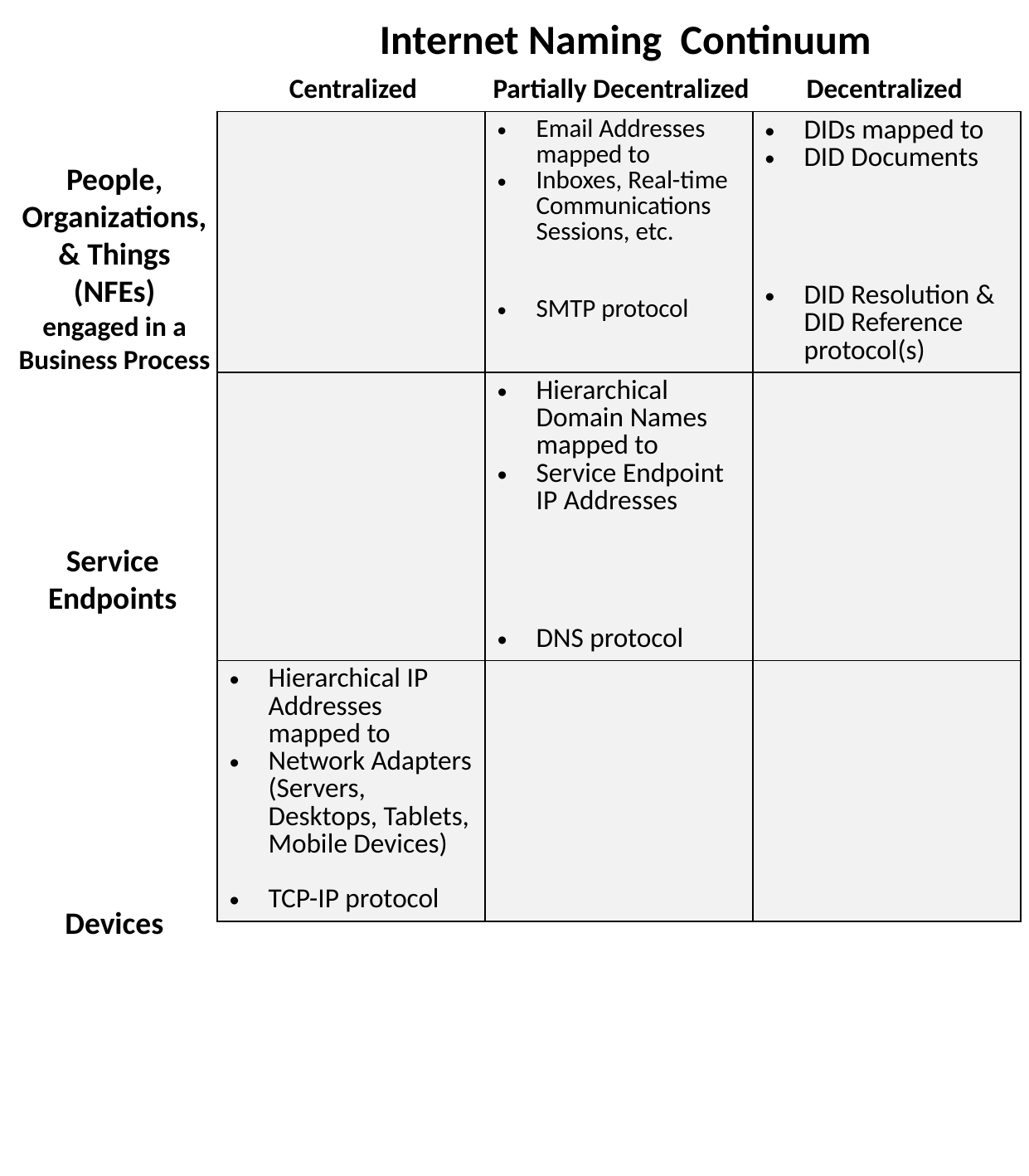

Internet Naming  Continuum
Centralized
Partially Decentralized
Decentralized
People, Organizations, & Things (NFEs)
engaged in a Business Process
|  | Email Addresses mapped to Inboxes, Real-time Communications Sessions, etc. SMTP protocol | DIDs mapped to DID Documents DID Resolution & DID Reference protocol(s) |
| --- | --- | --- |
|  | Hierarchical Domain Names mapped to Service Endpoint IP Addresses DNS protocol |  |
| Hierarchical IP Addresses mapped to Network Adapters (Servers, Desktops, Tablets, Mobile Devices) TCP-IP protocol |  |  |
Service
Endpoints
Devices